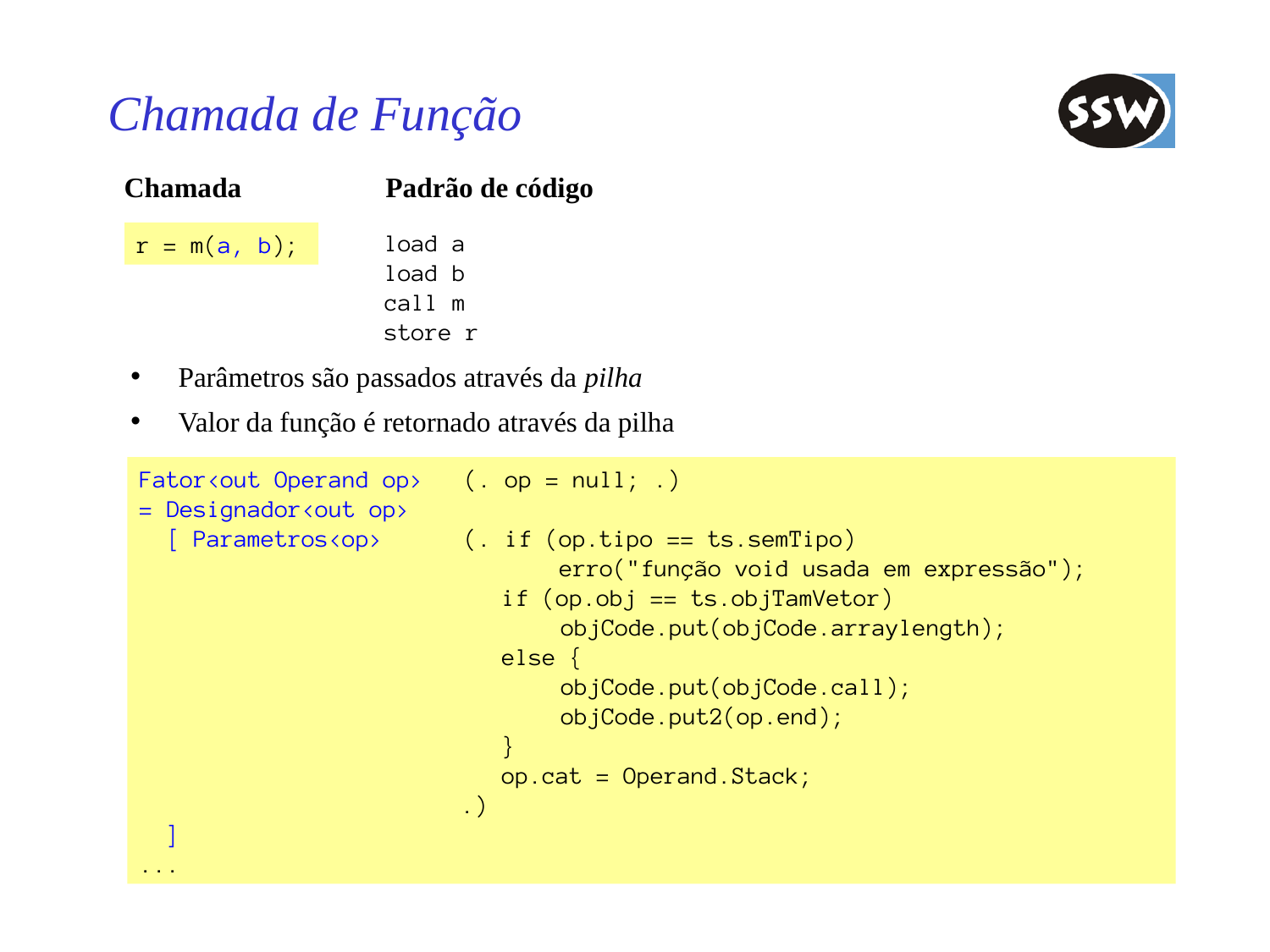

# Chamada de Função
Chamada
Padrão de código
load a
load b
call m
store r
r = m(a, b);
Parâmetros são passados através da pilha
Valor da função é retornado através da pilha
Fator<out Operand op>   (. op = null; .)
= Designador<out op>
  [ Parametros<op>      (. if (op.tipo == ts.semTipo)
                               erro("função void usada em expressão");
		        if (op.obj == ts.objTamVetor)
		        	   objCode.put(objCode.arraylength);
		        else {
		        	   objCode.put(objCode.call);
		        	   objCode.put2(op.end);
		        }							     	        op.cat = Operand.Stack;
		     .)
  ]
...